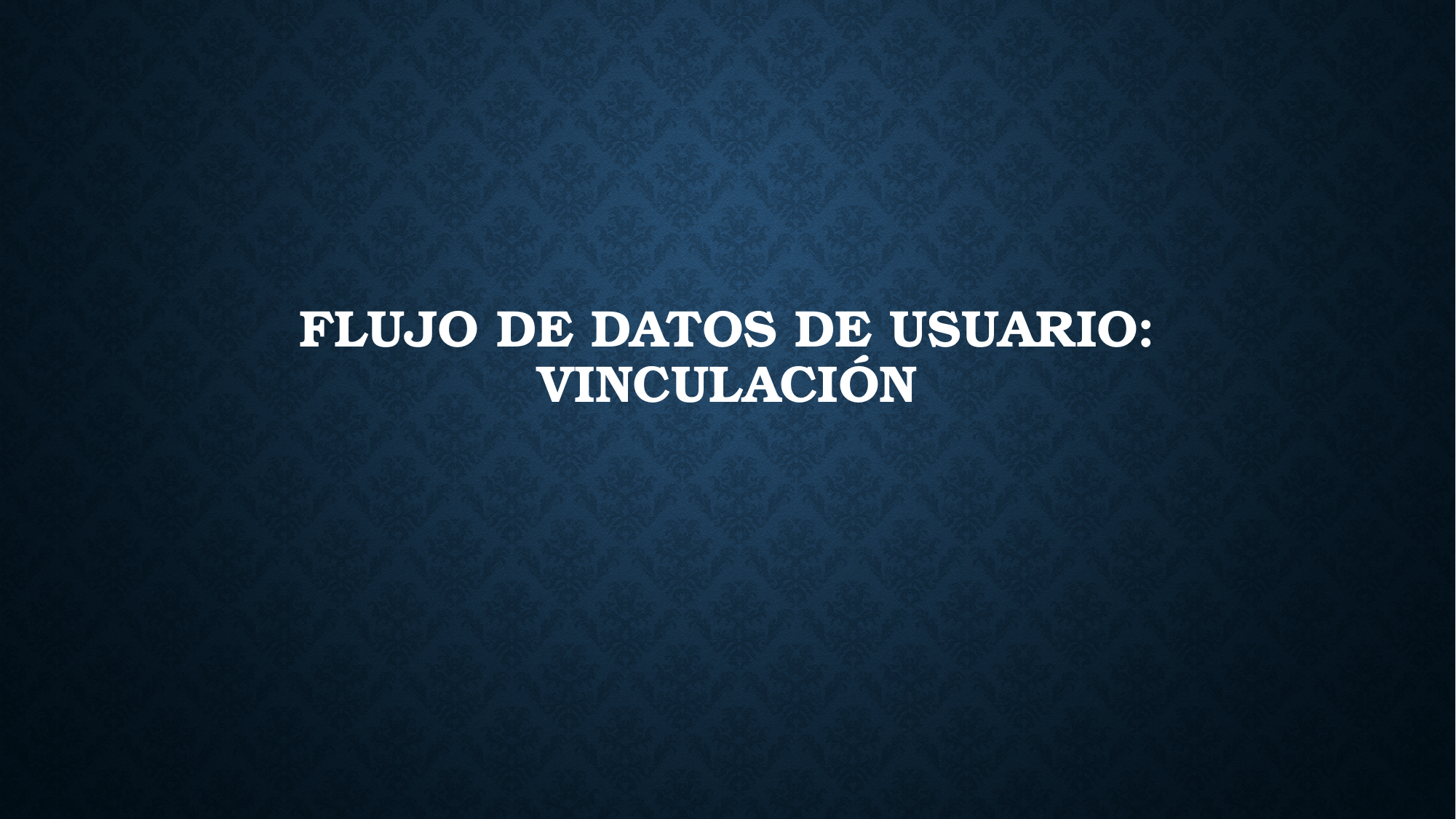

# Flujo de datos de usuario: Vinculación